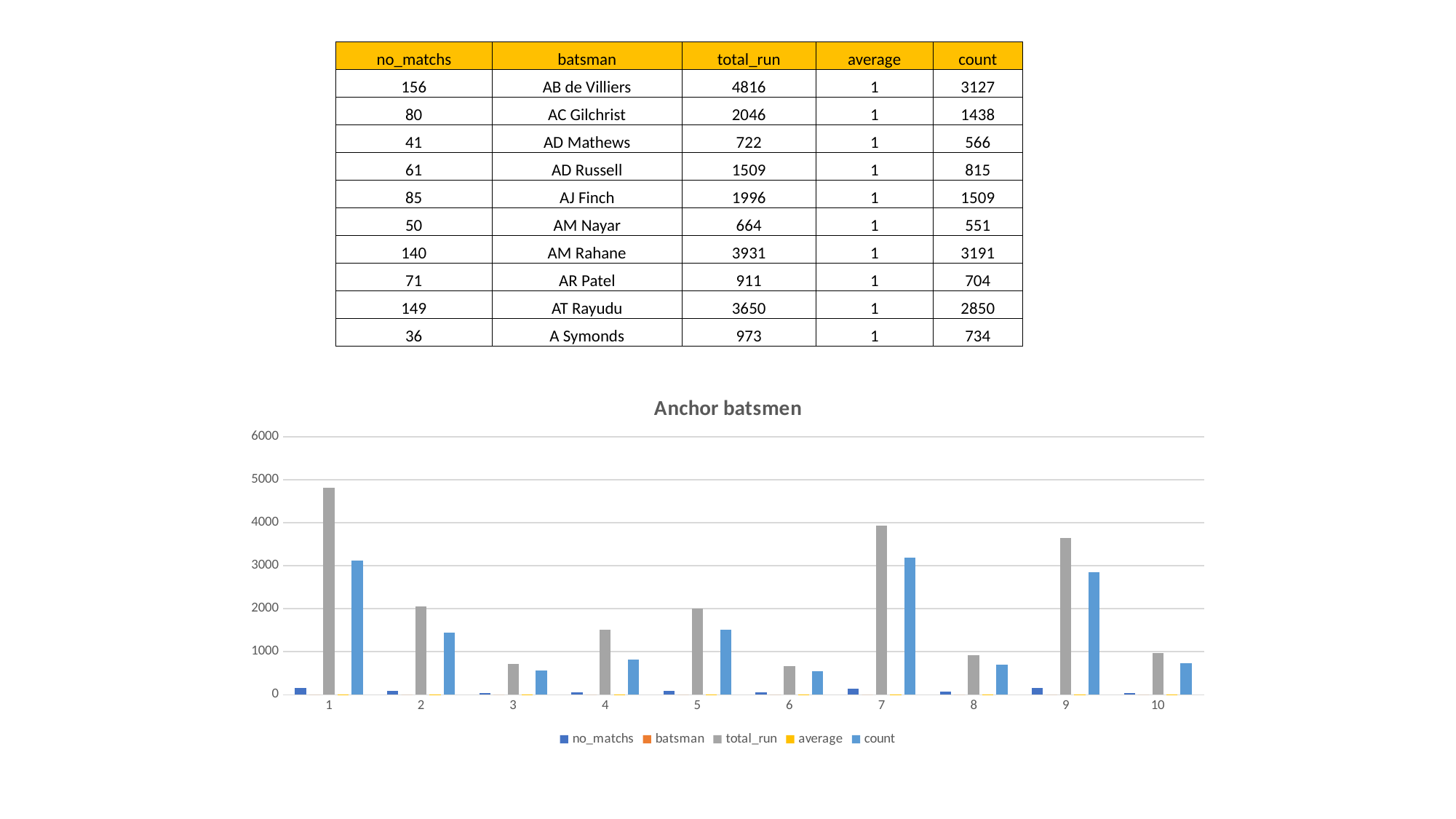

| no\_matchs | batsman | total\_run | average | count |
| --- | --- | --- | --- | --- |
| 156 | AB de Villiers | 4816 | 1 | 3127 |
| 80 | AC Gilchrist | 2046 | 1 | 1438 |
| 41 | AD Mathews | 722 | 1 | 566 |
| 61 | AD Russell | 1509 | 1 | 815 |
| 85 | AJ Finch | 1996 | 1 | 1509 |
| 50 | AM Nayar | 664 | 1 | 551 |
| 140 | AM Rahane | 3931 | 1 | 3191 |
| 71 | AR Patel | 911 | 1 | 704 |
| 149 | AT Rayudu | 3650 | 1 | 2850 |
| 36 | A Symonds | 973 | 1 | 734 |

### Chart: Anchor batsmen

| Category | no_matchs | batsman | total_run | average | count |
|---|---|---|---|---|---|